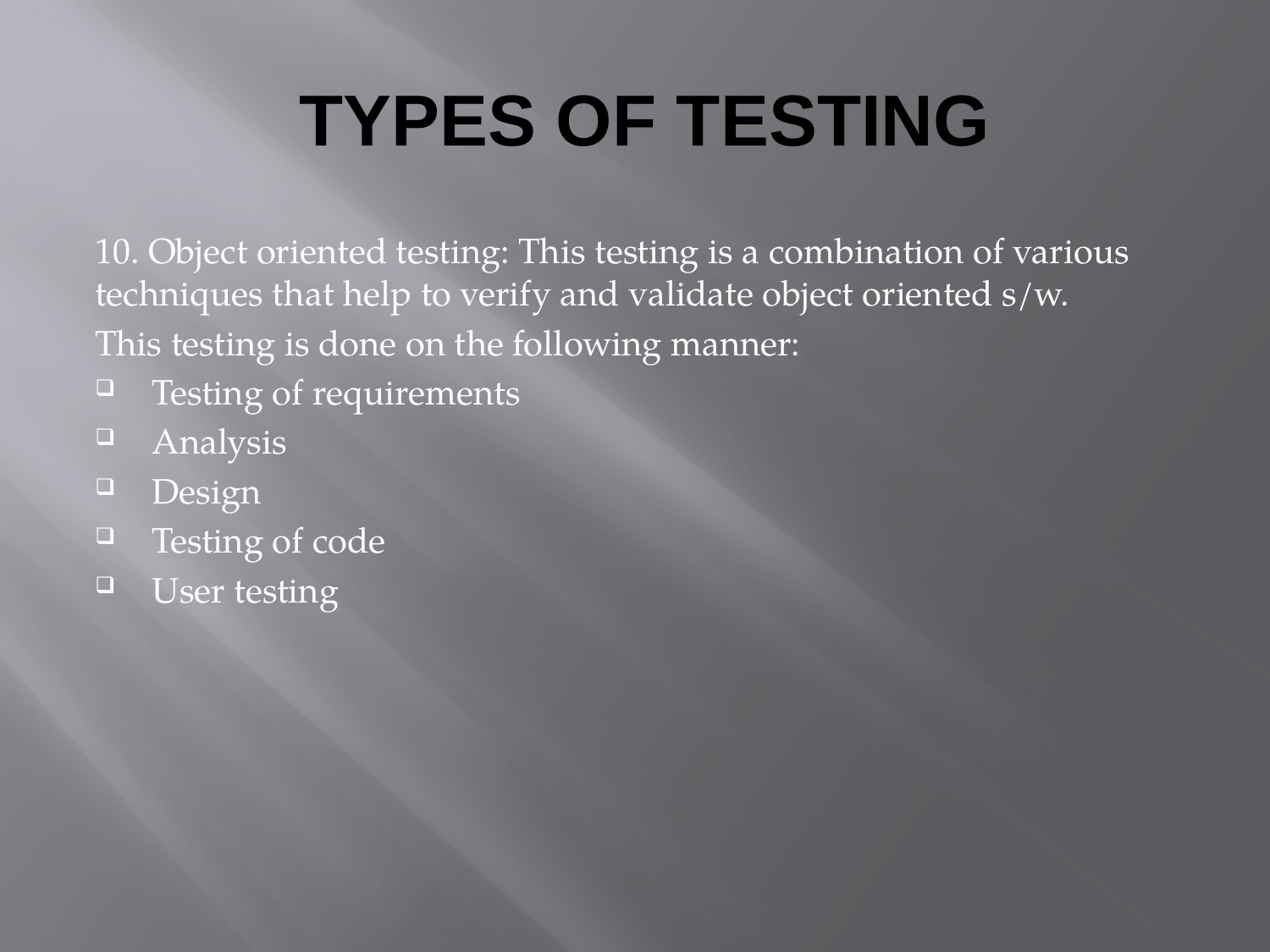

# TYPES OF TESTING
10. Object oriented testing: This testing is a combination of various techniques that help to verify and validate object oriented s/w.
This testing is done on the following manner:
Testing of requirements
Analysis
Design
Testing of code
User testing